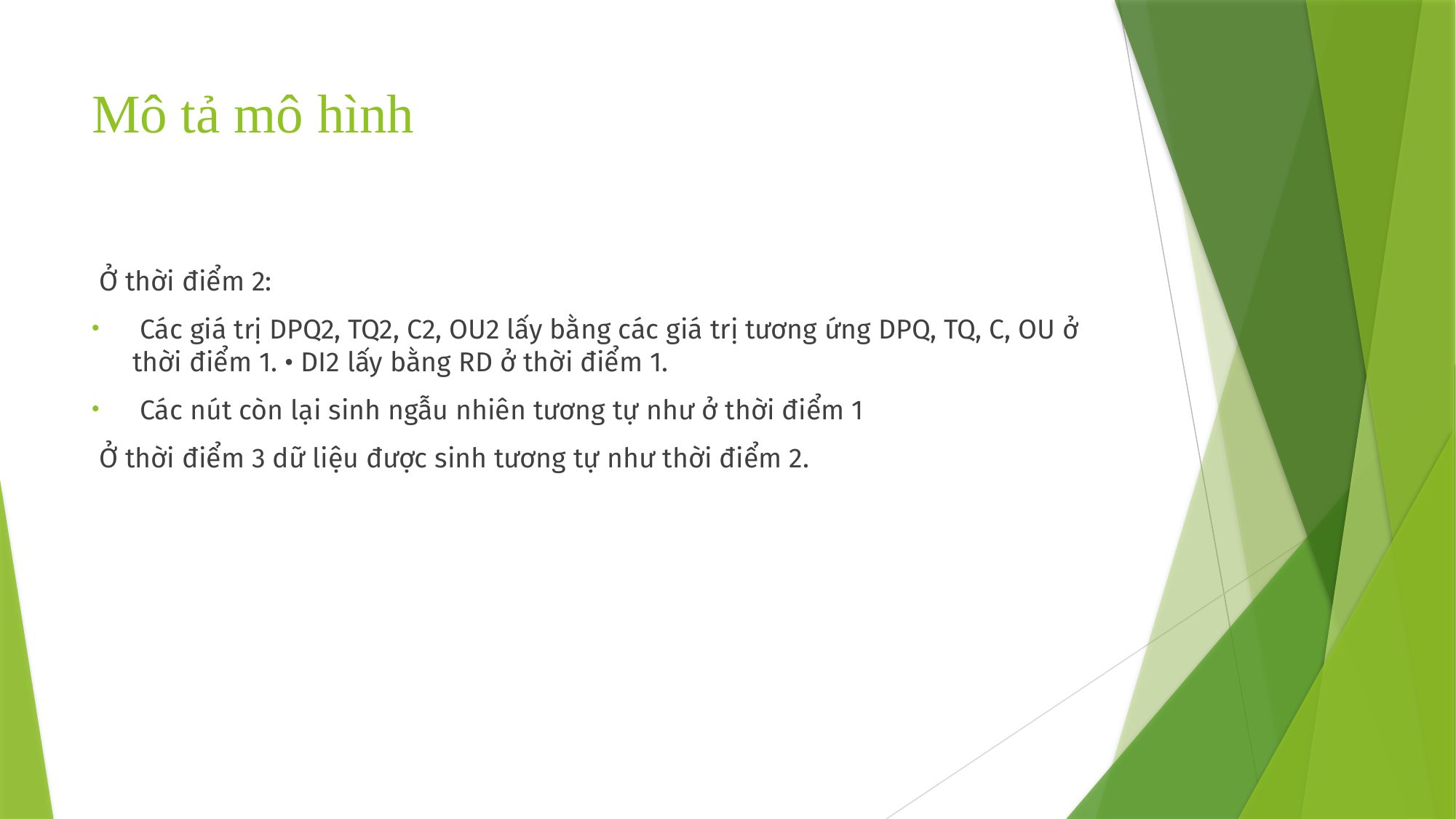

# Mô tả mô hình
 Ở thời điểm 2:
 Các giá trị DPQ2, TQ2, C2, OU2 lấy bằng các giá trị tương ứng DPQ, TQ, C, OU ở thời điểm 1. • DI2 lấy bằng RD ở thời điểm 1.
 Các nút còn lại sinh ngẫu nhiên tương tự như ở thời điểm 1
 Ở thời điểm 3 dữ liệu được sinh tương tự như thời điểm 2.